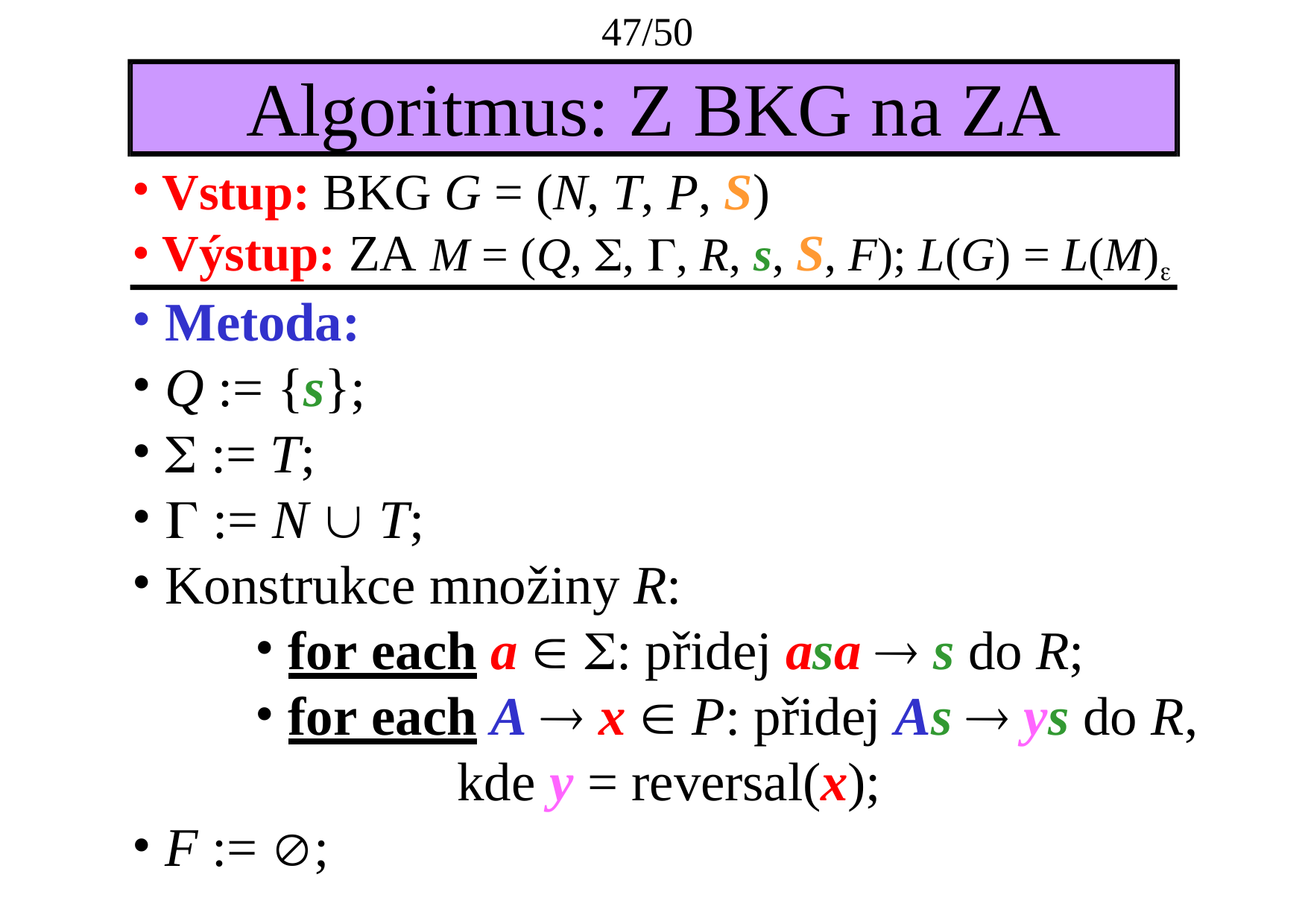

47/50

# Algoritmus: Z BKG na ZA
Vstup: BKG G = (N, T, P, S)
Výstup: ZA M = (Q, Σ, Γ, R, s, S, F); L(G) = L(M)ε
Metoda:
Q := {s};
Σ := T;
Γ := N ∪ T;
Konstrukce množiny R:
for each a ∈ Σ: přidej asa → s do R;
for each A → x ∈ P: přidej As → ys do R, 	kde y = reversal(x);
F := ∅;